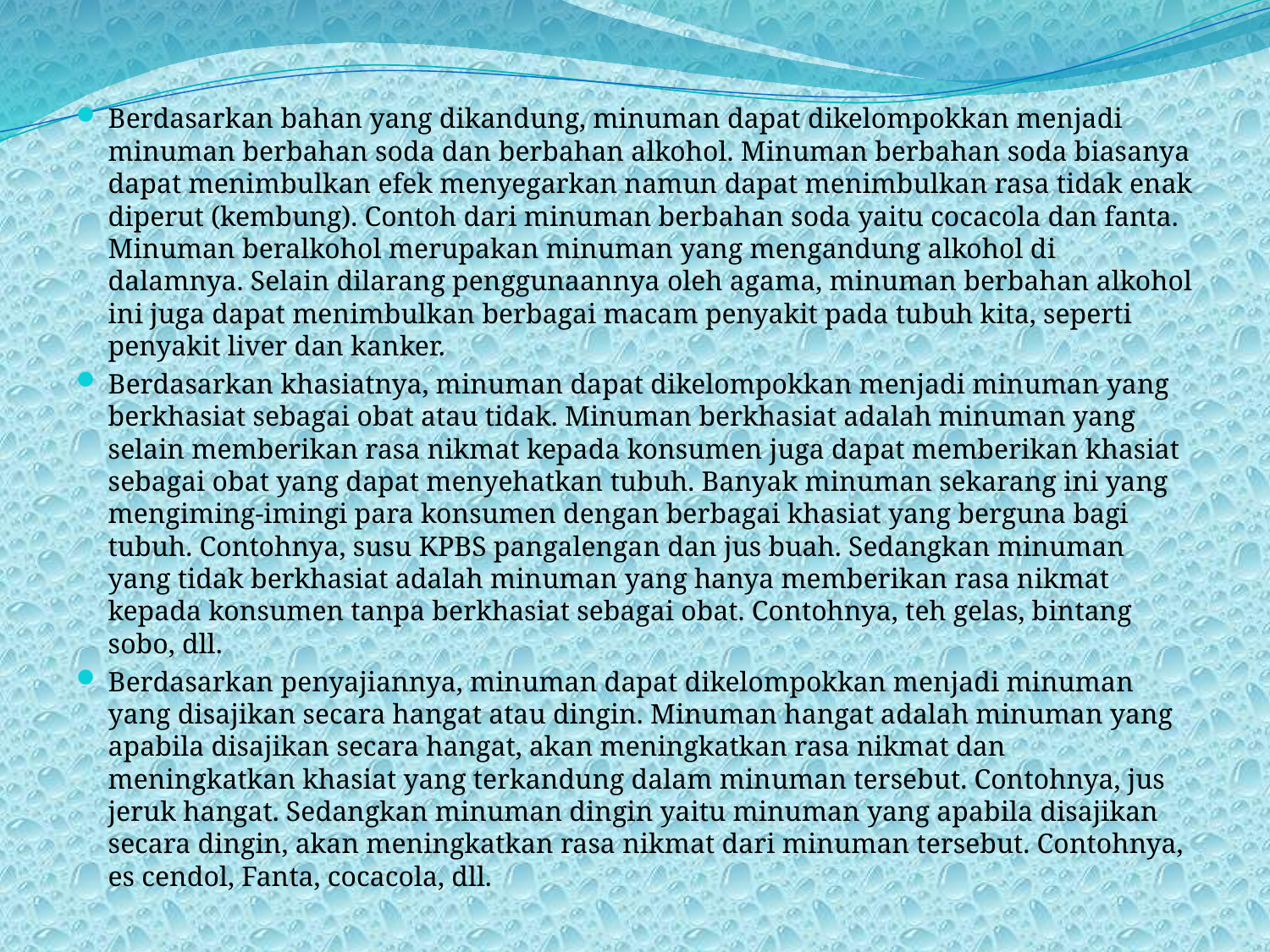

Berdasarkan bahan yang dikandung, minuman dapat dikelompokkan menjadi minuman berbahan soda dan berbahan alkohol. Minuman berbahan soda biasanya dapat menimbulkan efek menyegarkan namun dapat menimbulkan rasa tidak enak diperut (kembung). Contoh dari minuman berbahan soda yaitu cocacola dan fanta. Minuman beralkohol merupakan minuman yang mengandung alkohol di dalamnya. Selain dilarang penggunaannya oleh agama, minuman berbahan alkohol ini juga dapat menimbulkan berbagai macam penyakit pada tubuh kita, seperti penyakit liver dan kanker.
Berdasarkan khasiatnya, minuman dapat dikelompokkan menjadi minuman yang berkhasiat sebagai obat atau tidak. Minuman berkhasiat adalah minuman yang selain memberikan rasa nikmat kepada konsumen juga dapat memberikan khasiat sebagai obat yang dapat menyehatkan tubuh. Banyak minuman sekarang ini yang mengiming-imingi para konsumen dengan berbagai khasiat yang berguna bagi tubuh. Contohnya, susu KPBS pangalengan dan jus buah. Sedangkan minuman yang tidak berkhasiat adalah minuman yang hanya memberikan rasa nikmat kepada konsumen tanpa berkhasiat sebagai obat. Contohnya, teh gelas, bintang sobo, dll.
Berdasarkan penyajiannya, minuman dapat dikelompokkan menjadi minuman yang disajikan secara hangat atau dingin. Minuman hangat adalah minuman yang apabila disajikan secara hangat, akan meningkatkan rasa nikmat dan meningkatkan khasiat yang terkandung dalam minuman tersebut. Contohnya, jus jeruk hangat. Sedangkan minuman dingin yaitu minuman yang apabila disajikan secara dingin, akan meningkatkan rasa nikmat dari minuman tersebut. Contohnya, es cendol, Fanta, cocacola, dll.

#